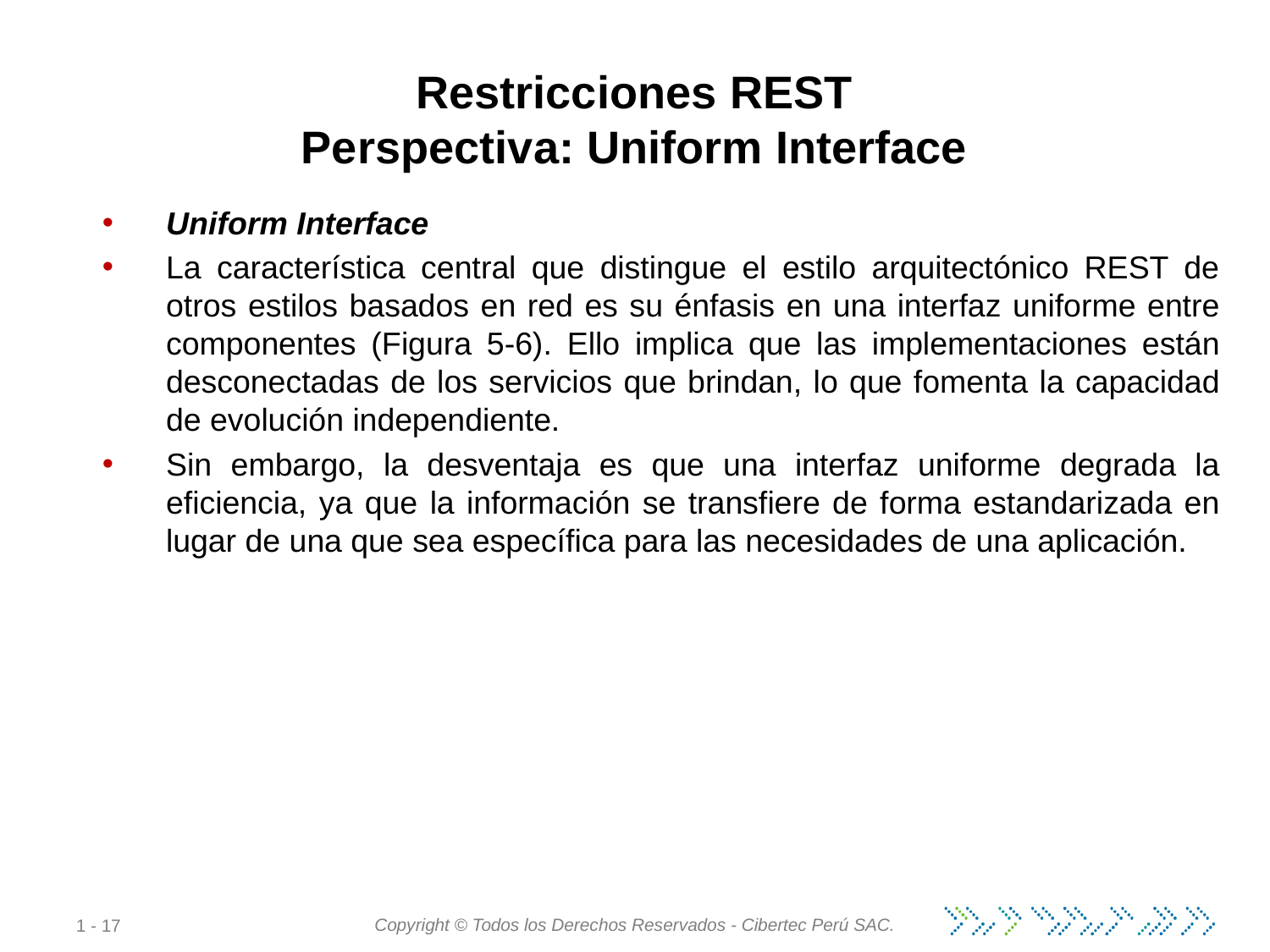

Restricciones REST
Perspectiva: Uniform Interface
Uniform Interface
La característica central que distingue el estilo arquitectónico REST de otros estilos basados ​​en red es su énfasis en una interfaz uniforme entre componentes (Figura 5-6). Ello implica que las implementaciones están desconectadas de los servicios que brindan, lo que fomenta la capacidad de evolución independiente.
Sin embargo, la desventaja es que una interfaz uniforme degrada la eficiencia, ya que la información se transfiere de forma estandarizada en lugar de una que sea específica para las necesidades de una aplicación.